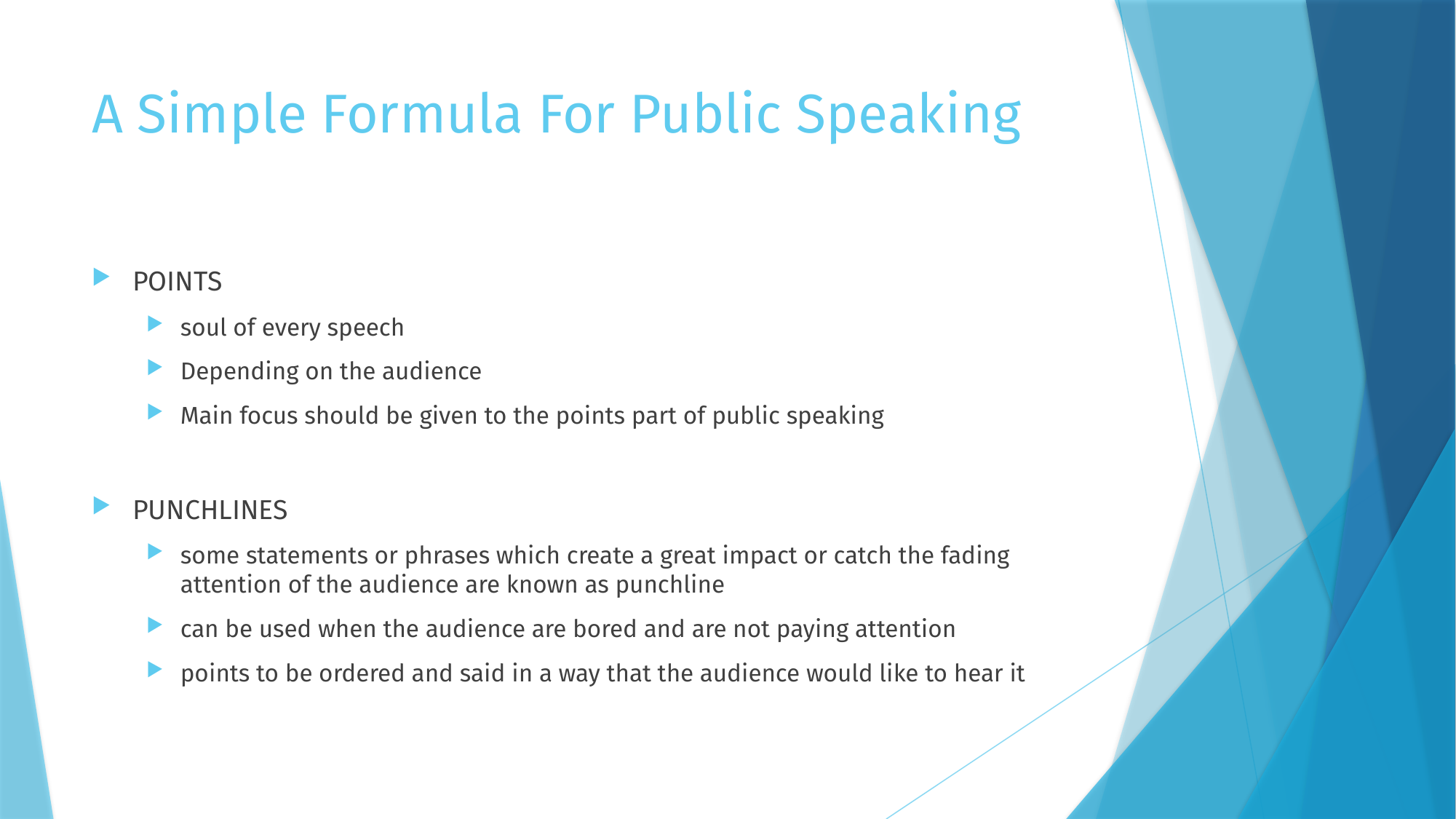

# A Simple Formula For Public Speaking
POINTS
soul of every speech
Depending on the audience
Main focus should be given to the points part of public speaking

PUNCHLINES
some statements or phrases which create a great impact or catch the fading attention of the audience are known as punchline
can be used when the audience are bored and are not paying attention
points to be ordered and said in a way that the audience would like to hear it